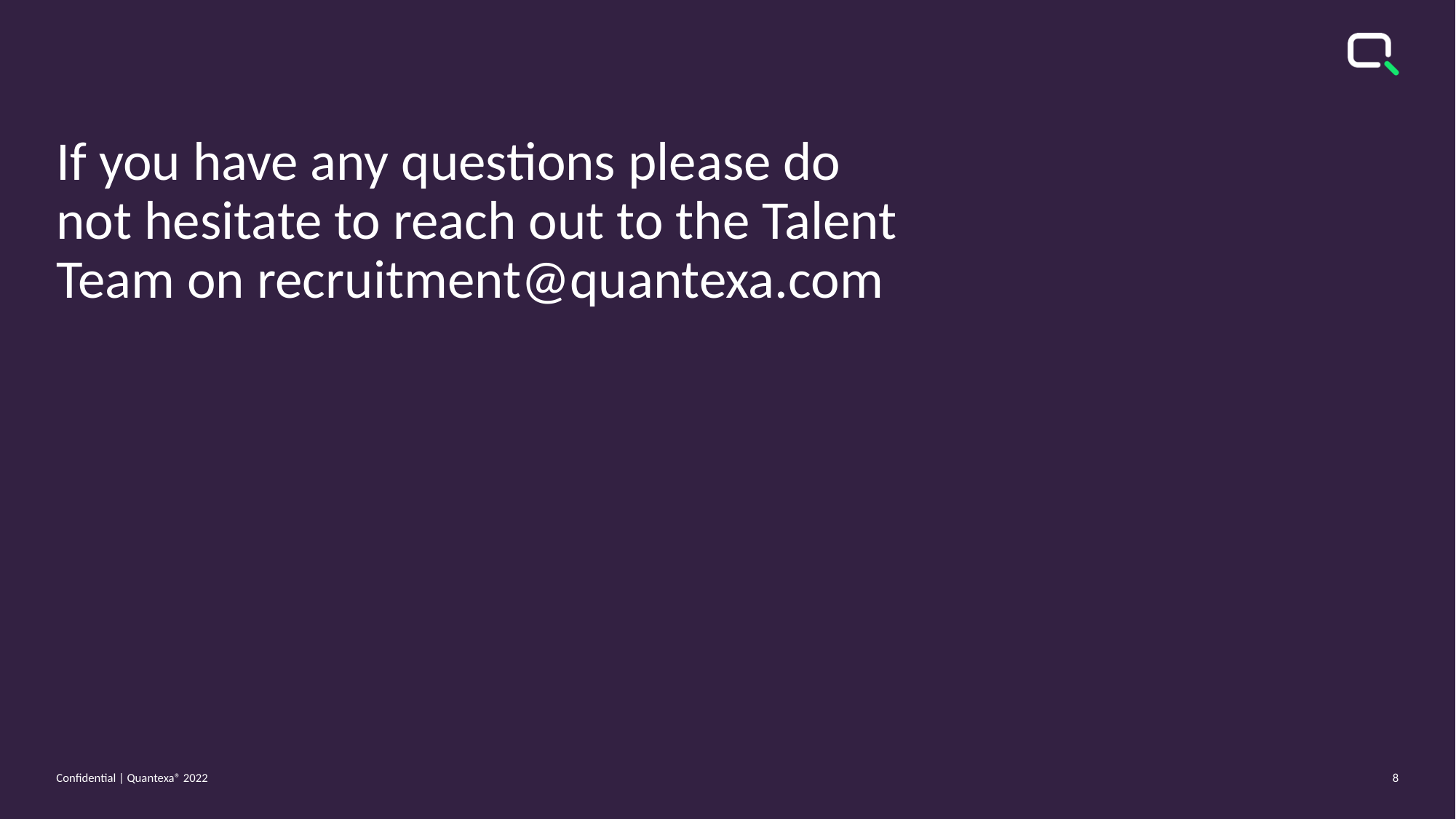

# If you have any questions please do not hesitate to reach out to the Talent Team on recruitment@quantexa.com